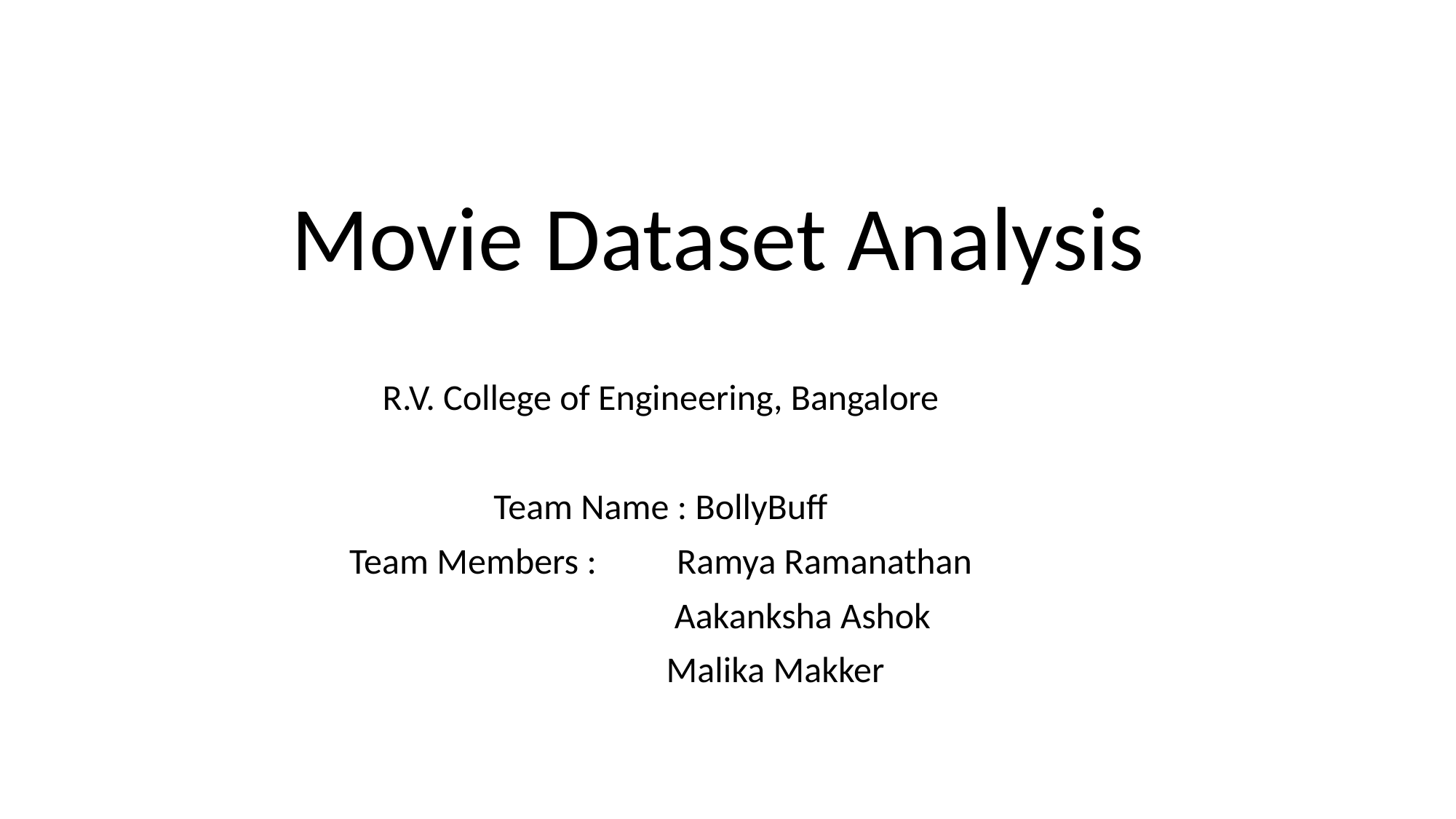

# Movie Dataset Analysis
R.V. College of Engineering, Bangalore

Team Name : BollyBuff
Team Members : 	Ramya Ramanathan
	            	        Aakanksha Ashok
                              Malika Makker